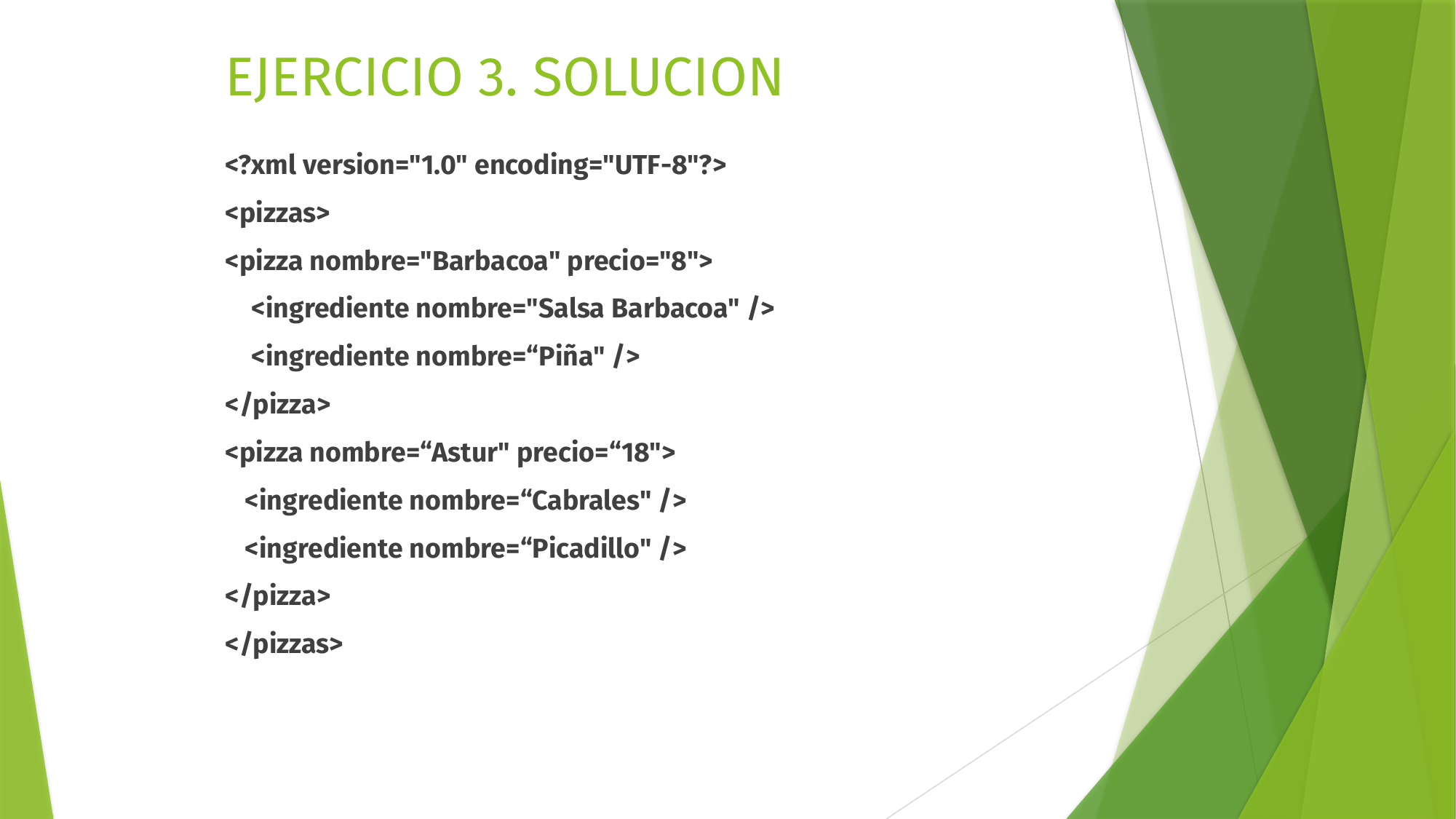

# EJERCICIO 3. SOLUCION
<?xml version="1.0" encoding="UTF-8"?>
<pizzas>
<pizza nombre="Barbacoa" precio="8">
    <ingrediente nombre="Salsa Barbacoa" />
    <ingrediente nombre=“Piña" />
</pizza>
<pizza nombre=“Astur" precio=“18">
   <ingrediente nombre=“Cabrales" />
   <ingrediente nombre=“Picadillo" />
</pizza>
</pizzas>